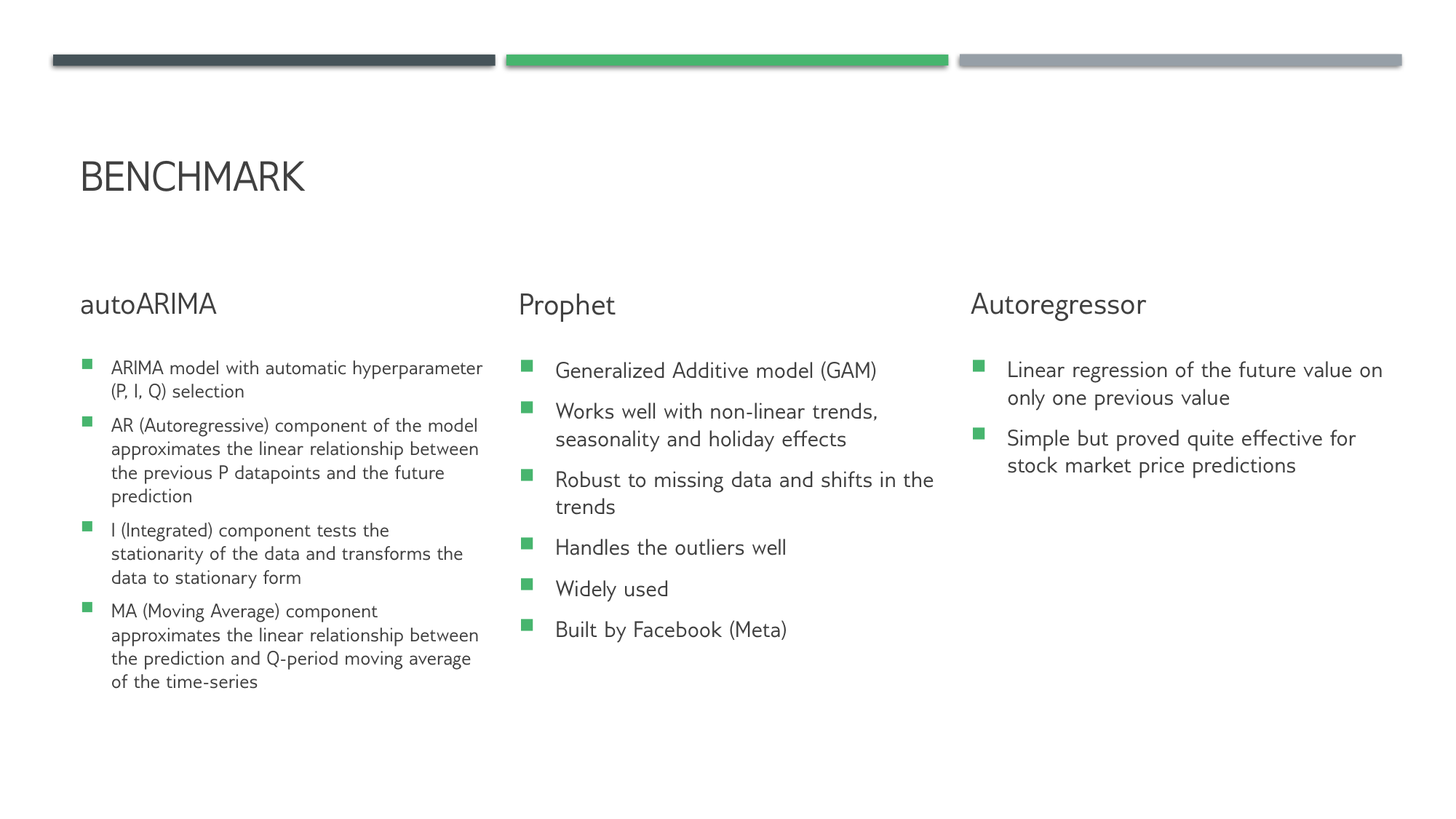

# Benchmark
autoARIMA
Autoregressor
Prophet
Linear regression of the future value on only one previous value
Simple but proved quite effective for stock market price predictions
ARIMA model with automatic hyperparameter (P, I, Q) selection
AR (Autoregressive) component of the model approximates the linear relationship between the previous P datapoints and the future prediction
I (Integrated) component tests the stationarity of the data and transforms the data to stationary form
MA (Moving Average) component approximates the linear relationship between the prediction and Q-period moving average of the time-series
Generalized Additive model (GAM)
Works well with non-linear trends, seasonality and holiday effects
Robust to missing data and shifts in the trends
Handles the outliers well
Widely used
Built by Facebook (Meta)